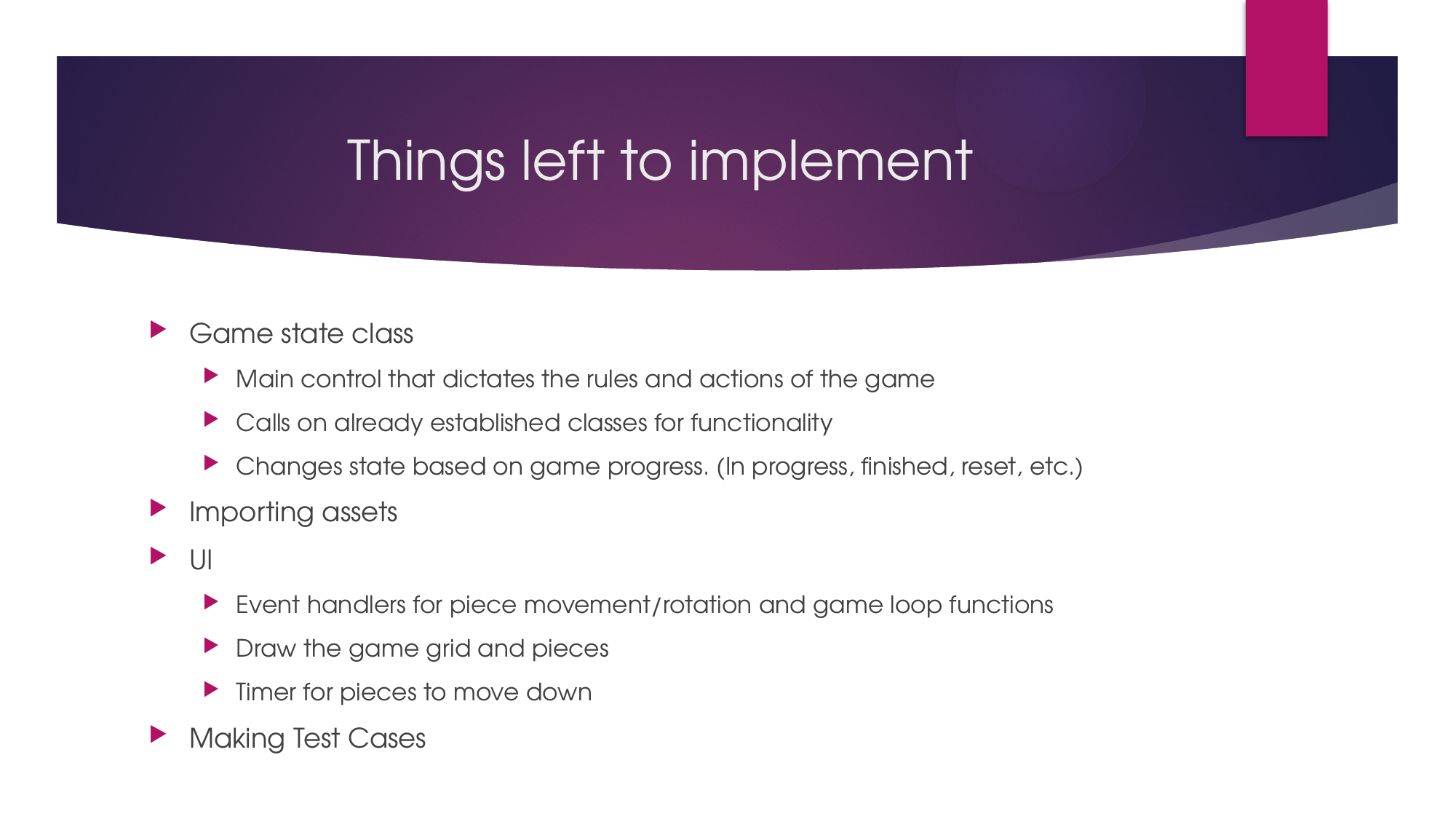

# Things left to implement
Game state class
Main control that dictates the rules and actions of the game
Calls on already established classes for functionality
Changes state based on game progress. (In progress, finished, reset, etc.)
Importing assets
UI
Event handlers for piece movement/rotation and game loop functions
Draw the game grid and pieces
Timer for pieces to move down
Making Test Cases